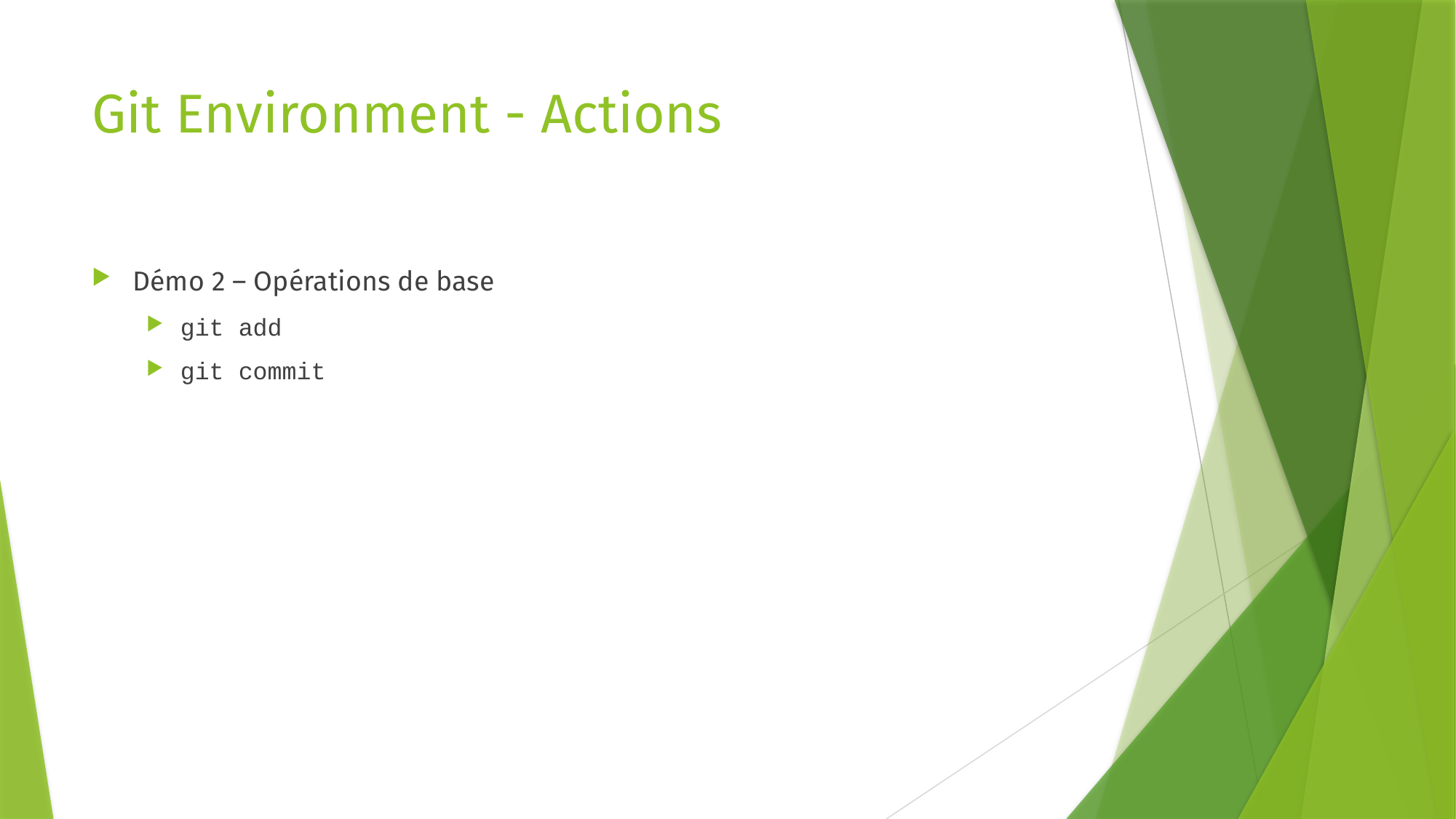

# Git Environment - Actions
Démo 2 – Opérations de base
git add
git commit